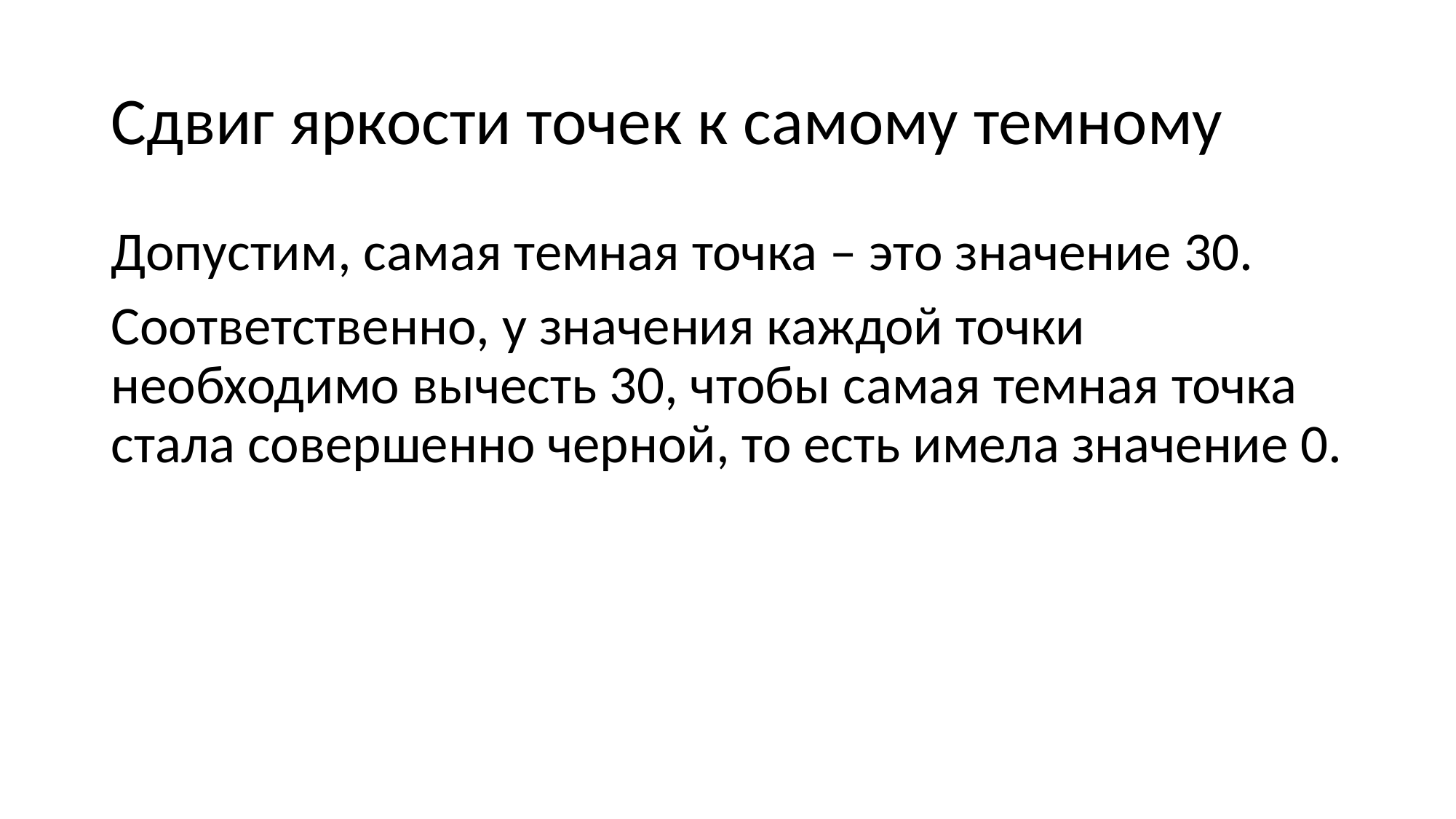

# Сдвиг яркости точек к самому темному
Допустим, самая темная точка – это значение 30.
Соответственно, у значения каждой точки необходимо вычесть 30, чтобы самая темная точка стала совершенно черной, то есть имела значение 0.